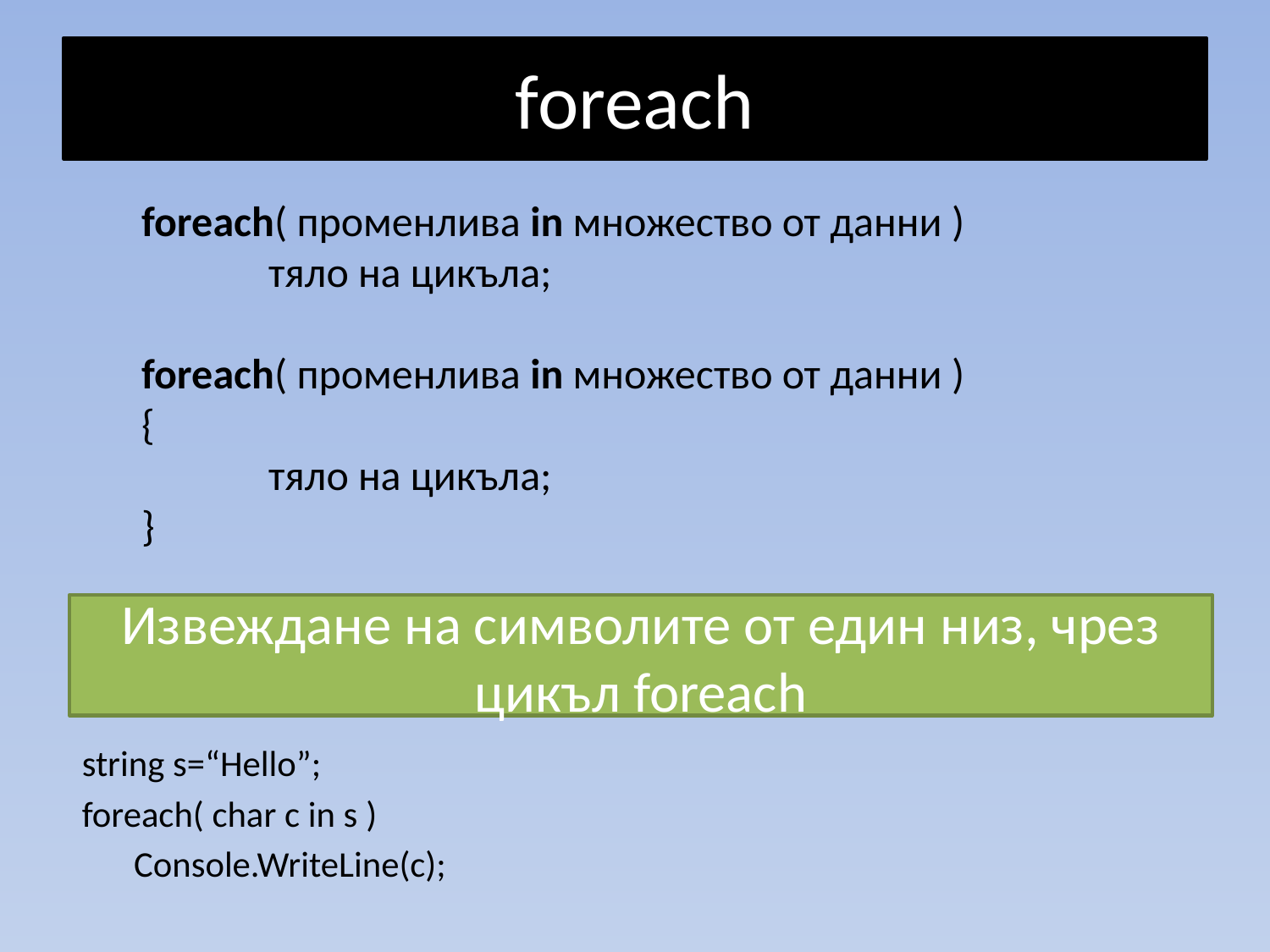

# foreach
foreach( променлива in множество от данни )
	тяло на цикъла;

foreach( променлива in множество от данни )
{
	тяло на цикъла;
}

Извеждане на символите от един низ, чрез цикъл foreach
string s=“Hello”;
foreach( char c in s )
	 Console.WriteLine(c);